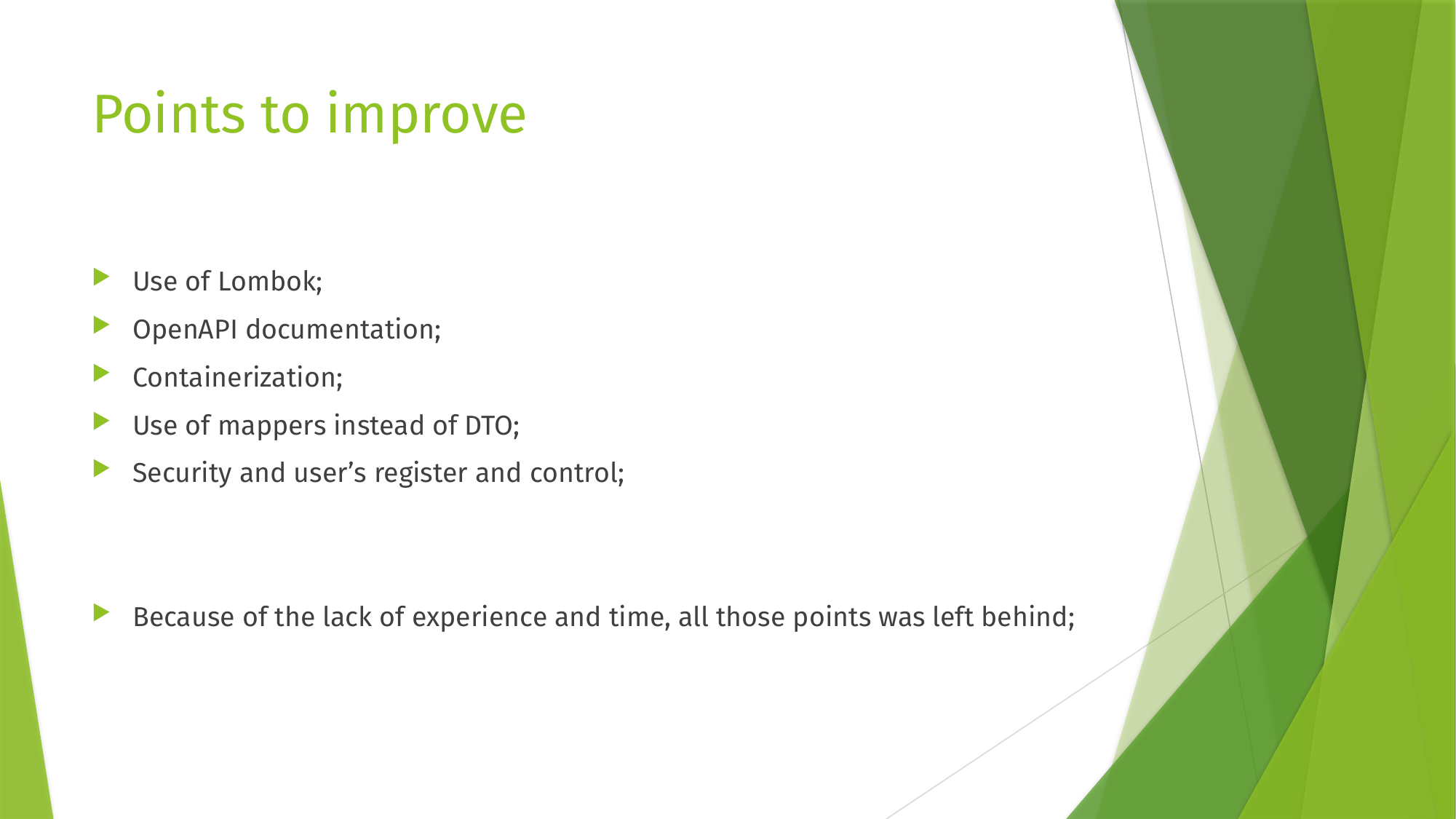

# Points to improve
Use of Lombok;
OpenAPI documentation;
Containerization;
Use of mappers instead of DTO;
Security and user’s register and control;

Because of the lack of experience and time, all those points was left behind;